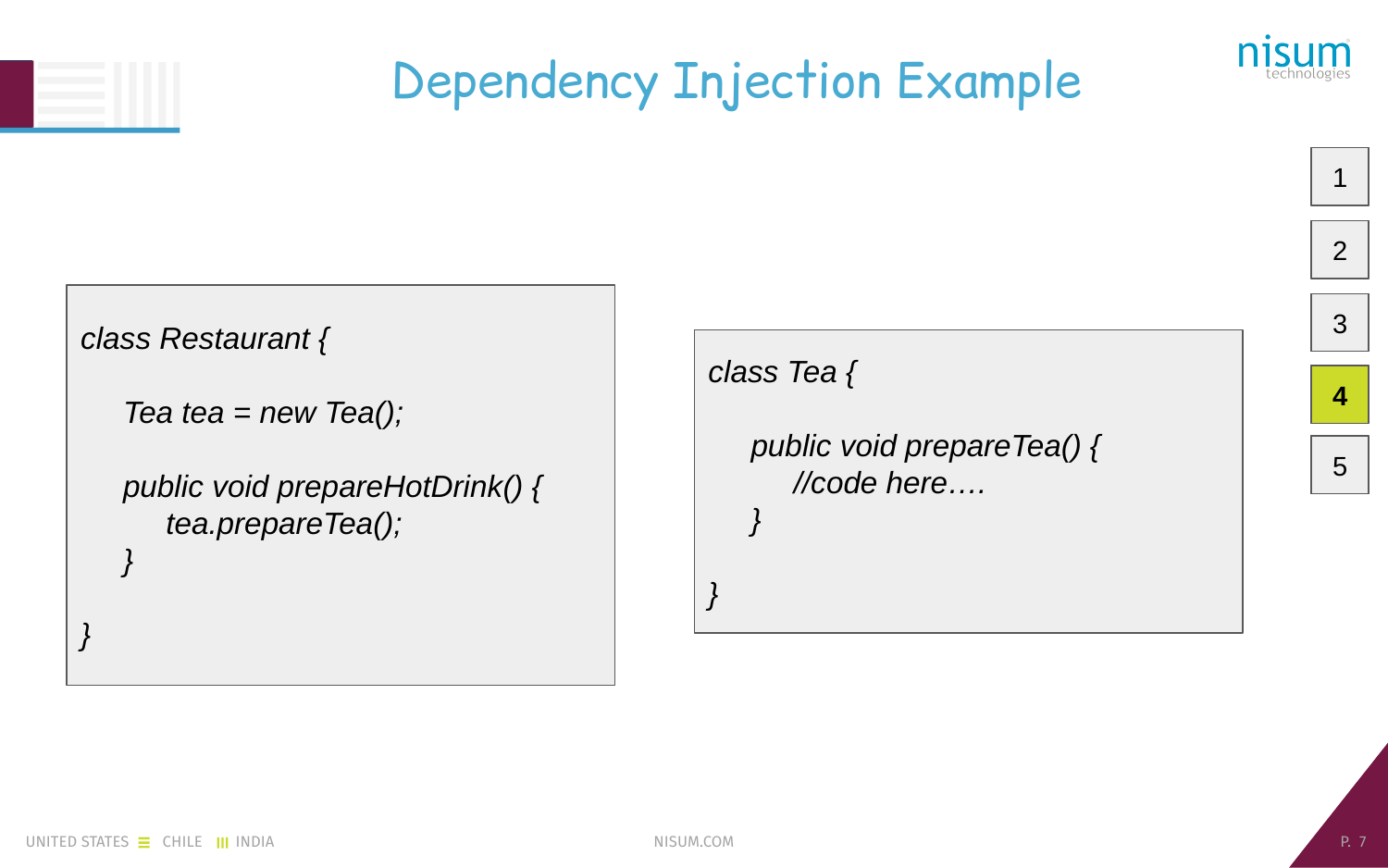

Dependency Injection Example
1
2
3
4
5
1
2
3
4
5
class Restaurant {

     Tea tea = new Tea();

     public void prepareHotDrink() {
          tea.prepareTea();
     }

}
class Tea {

     public void prepareTea() {
          //code here….
     }

}